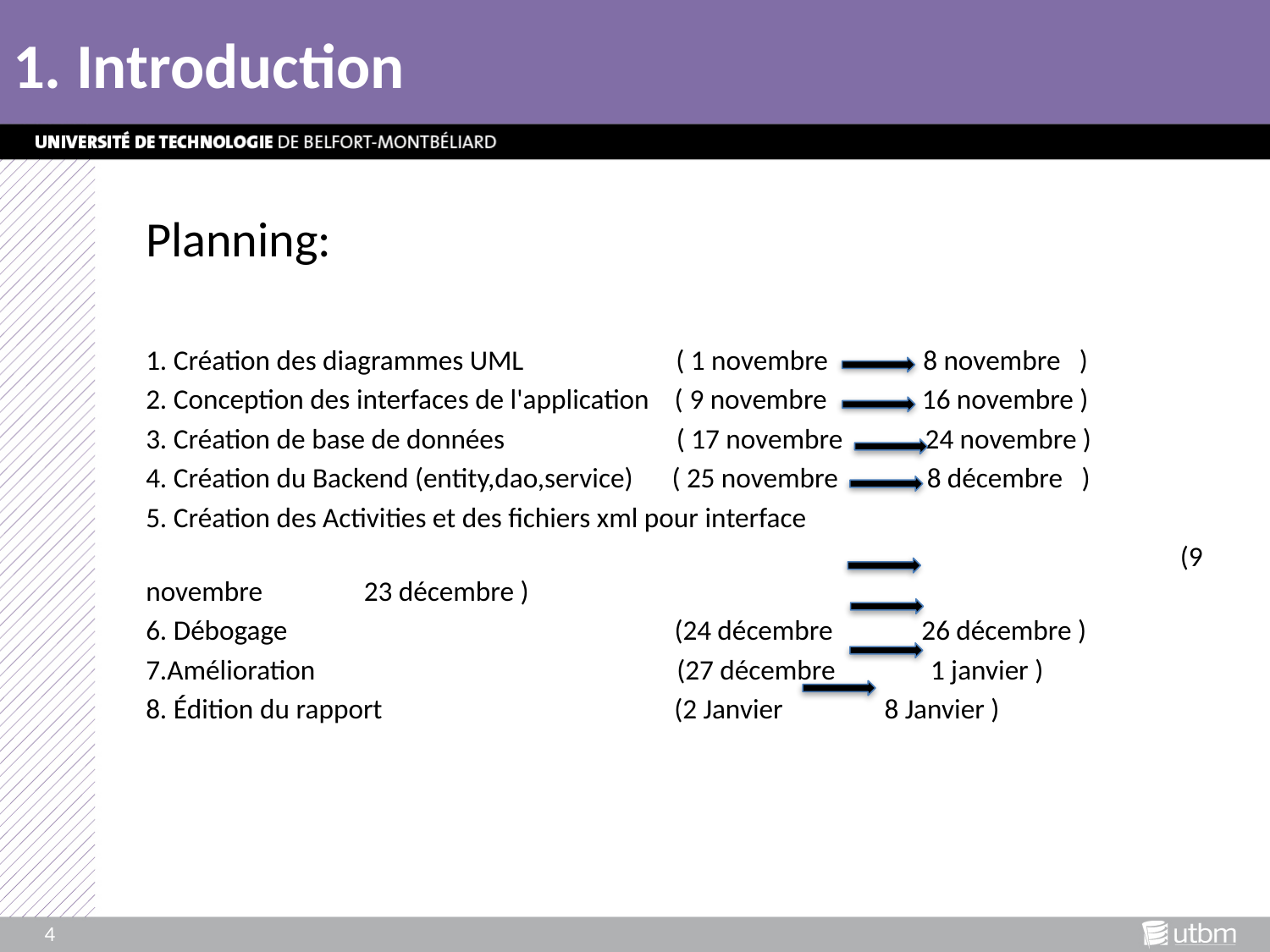

# 1. Introduction
Planning:

1. Création des diagrammes UML                        ( 1 novembre               8 novembre   )
2. Conception des interfaces de l'application    ( 9 novembre               16 novembre )
3. Création de base de données                           ( 17 novembre             24 novembre )
4. Création du Backend (entity,dao,service)      ( 25 novembre              8 décembre   )
5. Création des Activities et des fichiers xml pour interface
							              (9 novembre                23 décembre )
6. Débogage                                                             (24 décembre              26 décembre )
7.Amélioration                                                         (27 décembre               1 janvier )
8. Édition du rapport                                              (2 Janvier                8 Janvier )

4